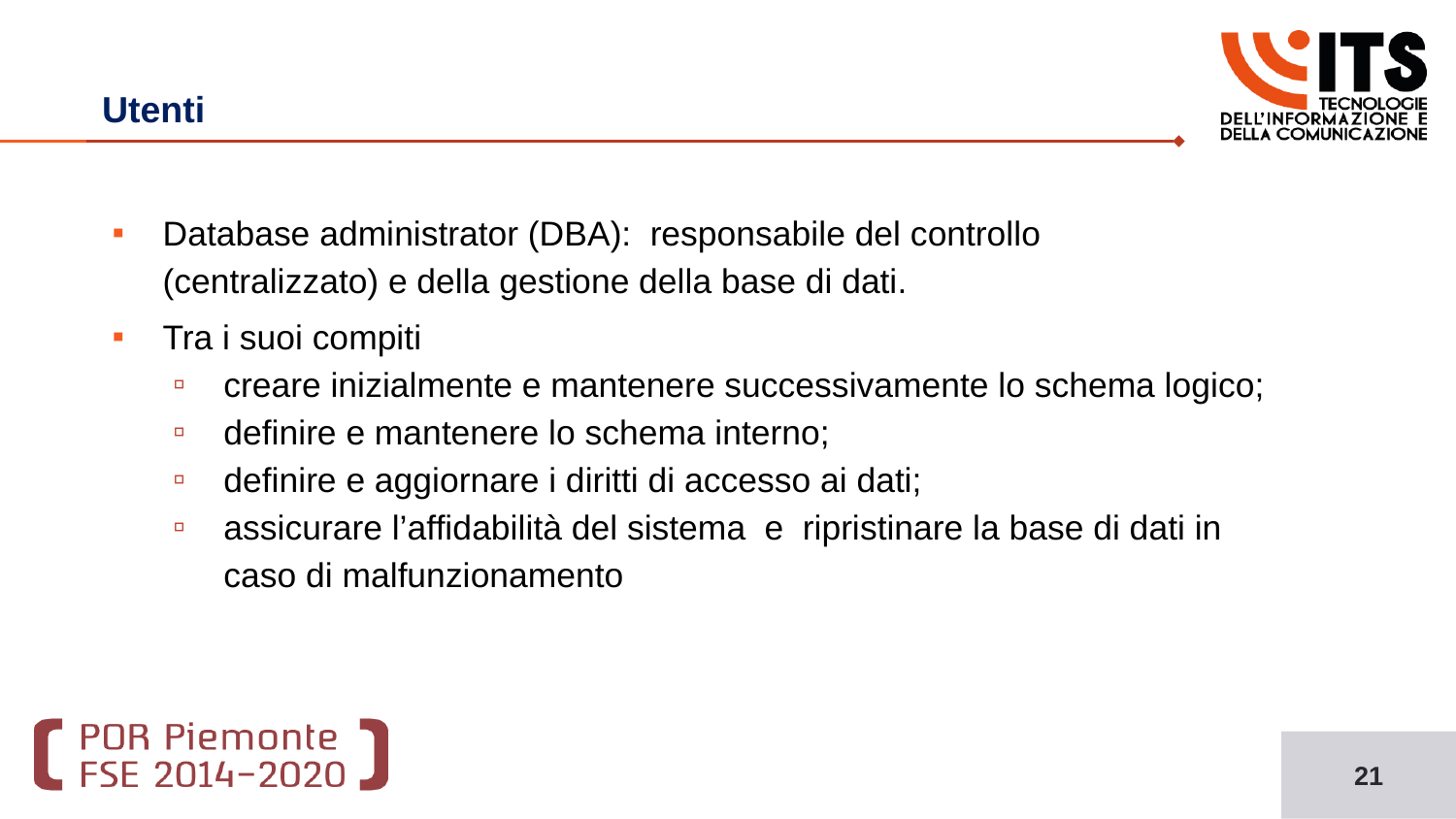

Basi di Dati
# Utenti
Database administrator (DBA):  responsabile del controllo (centralizzato) e della gestione della base di dati.
Tra i suoi compiti
creare inizialmente e mantenere successivamente lo schema logico;
definire e mantenere lo schema interno;
definire e aggiornare i diritti di accesso ai dati;
assicurare l’affidabilità del sistema  e  ripristinare la base di dati in caso di malfunzionamento
21